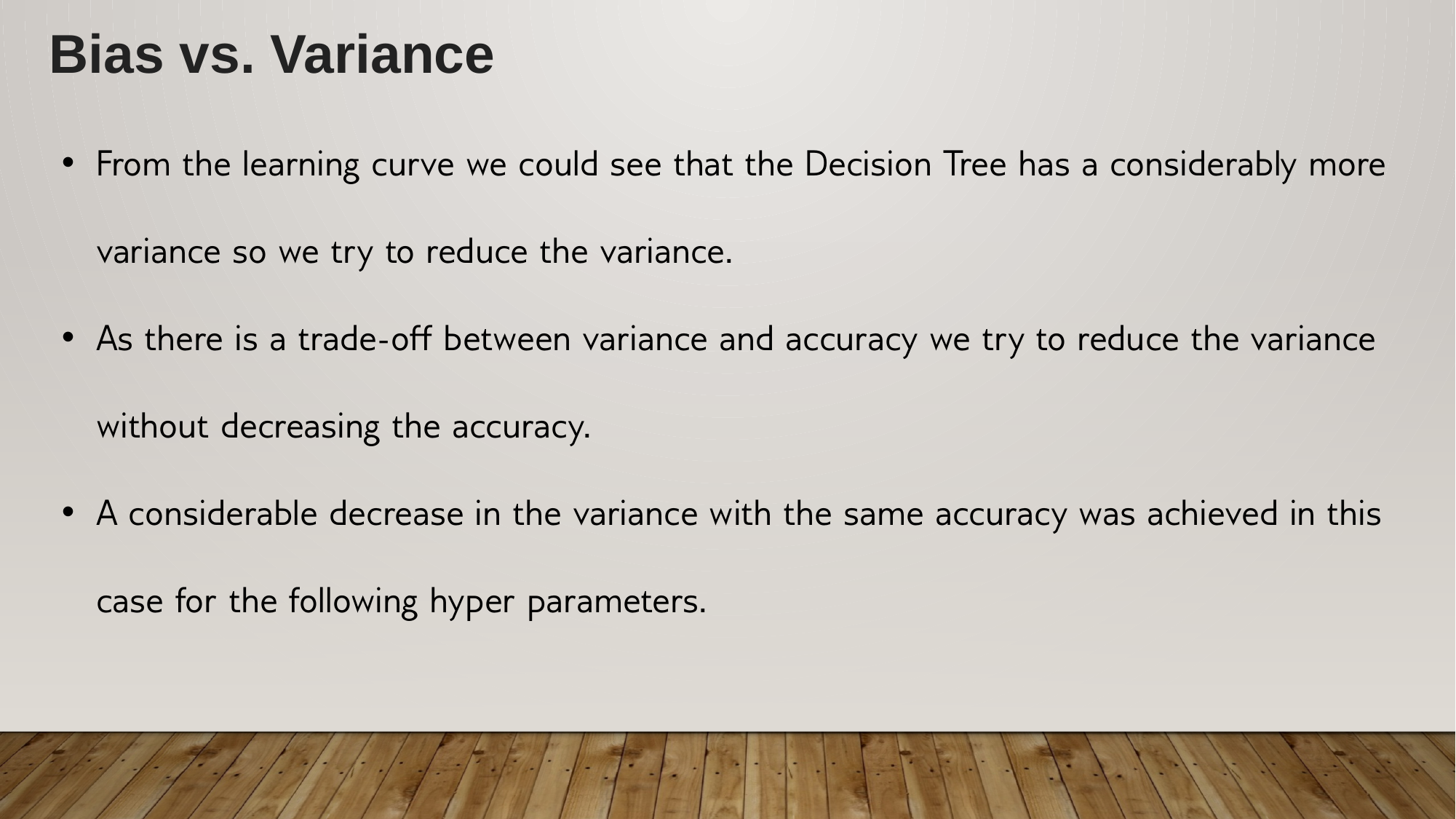

Bias vs. Variance
From the learning curve we could see that the Decision Tree has a considerably more variance so we try to reduce the variance.
As there is a trade-off between variance and accuracy we try to reduce the variance without decreasing the accuracy.
A considerable decrease in the variance with the same accuracy was achieved in this case for the following hyper parameters.